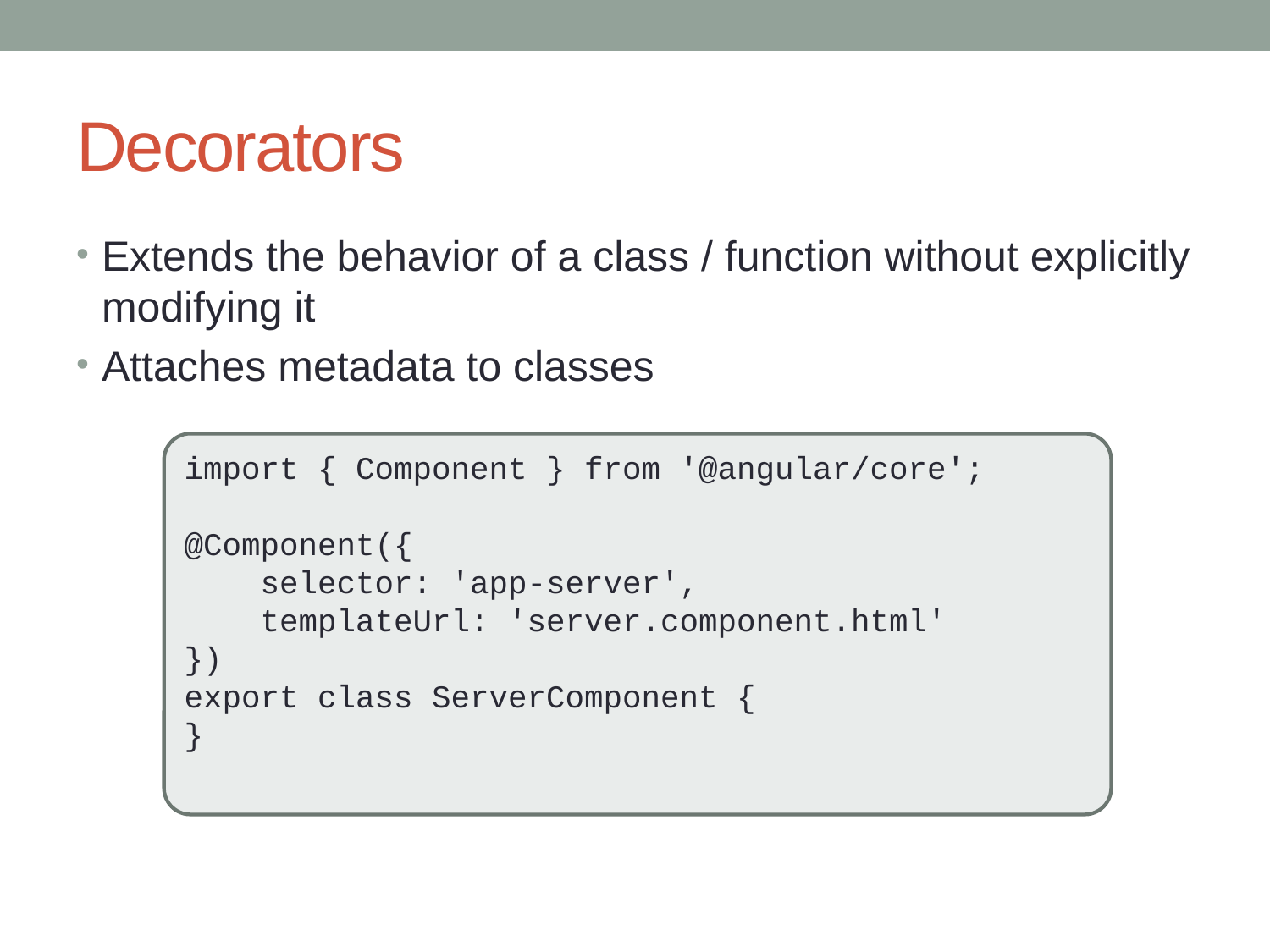

# Decorators
Extends the behavior of a class / function without explicitly modifying it
Attaches metadata to classes

import { Component } from '@angular/core';

@Component({
    selector: 'app-server',
    templateUrl: 'server.component.html'
})
export class ServerComponent {
}